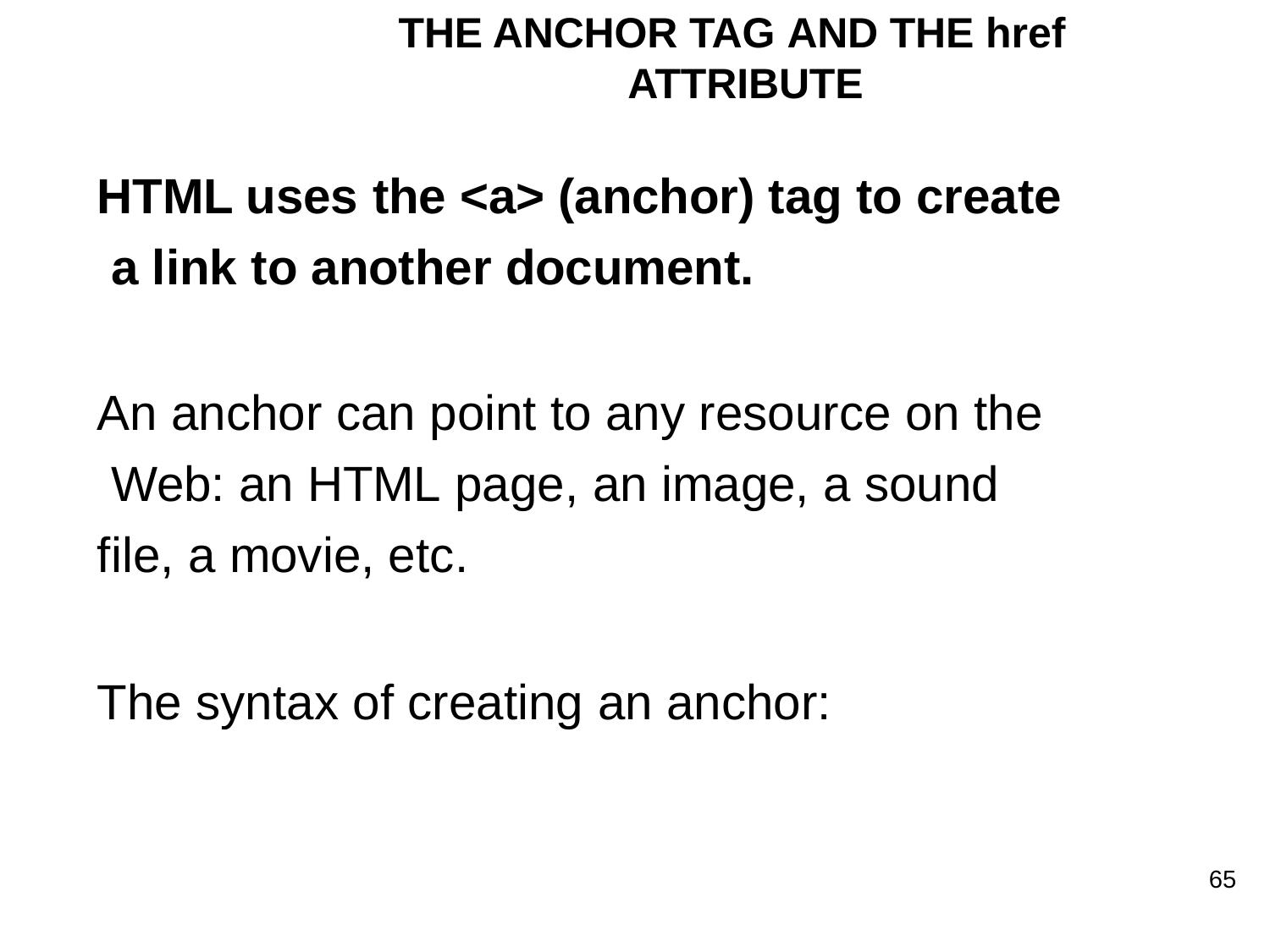

# THE ANCHOR TAG AND THE href  ATTRIBUTE
HTML uses the <a> (anchor) tag to create  a link to another document.

An anchor can point to any resource on the  Web: an HTML page, an image, a sound  file, a movie, etc.

The syntax of creating an anchor:
65